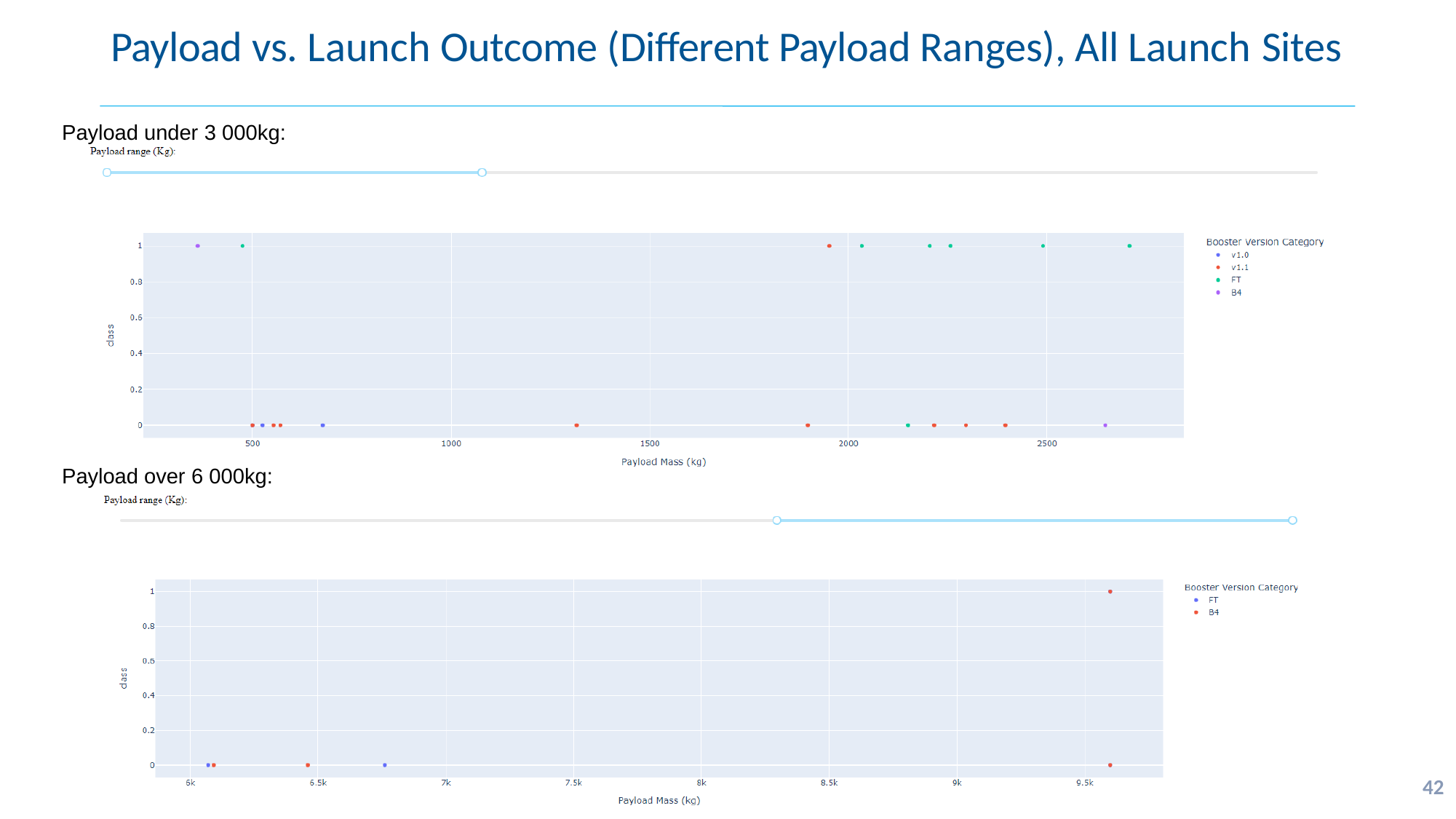

# Payload vs. Launch Outcome (Different Payload Ranges), All Launch Sites

Payload under 3 000kg:

Payload over 6 000kg:

42